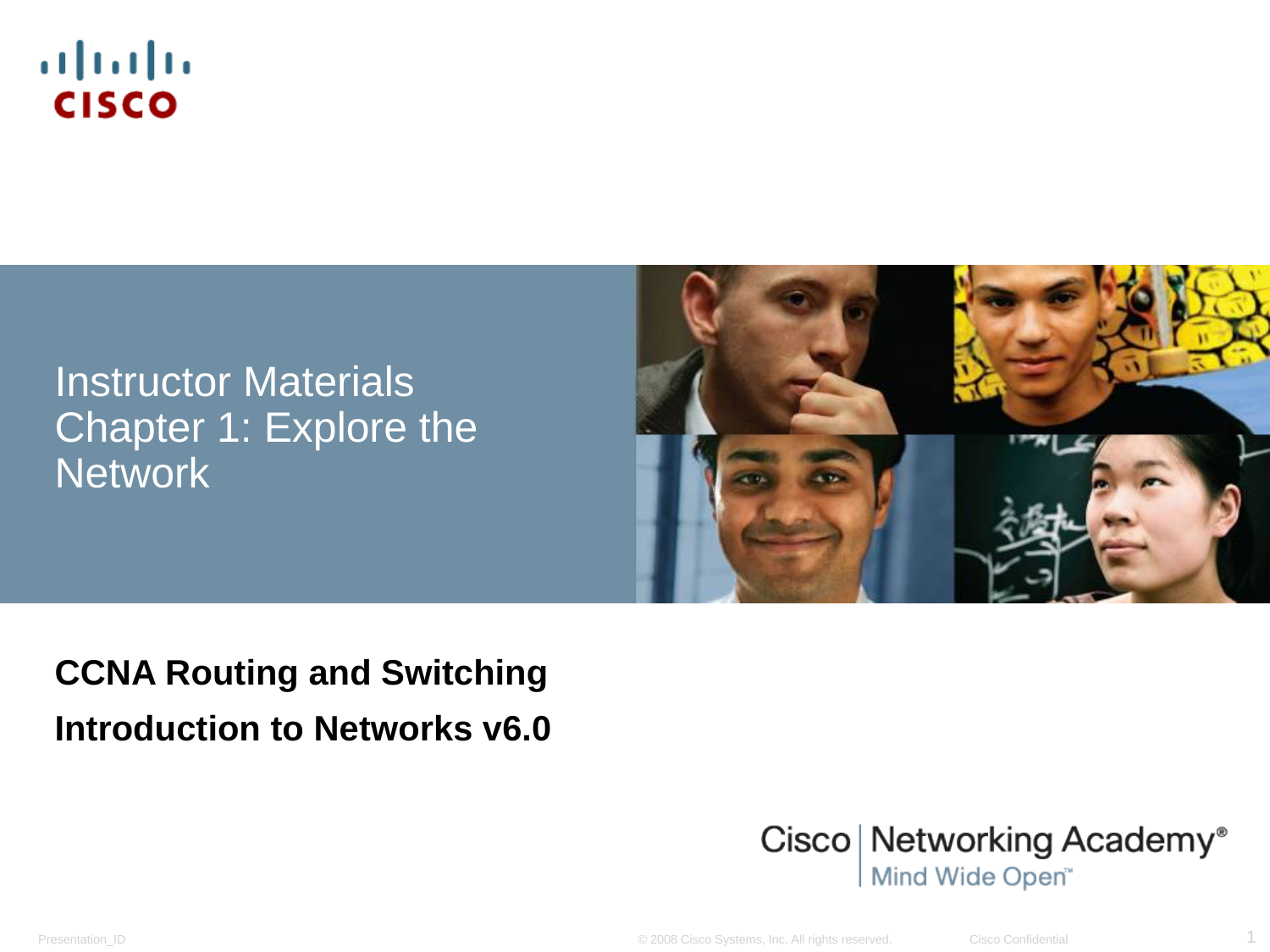

# Instructor Materials Chapter 1: Explore the Network
CCNA Routing and Switching
Introduction to Networks v6.0